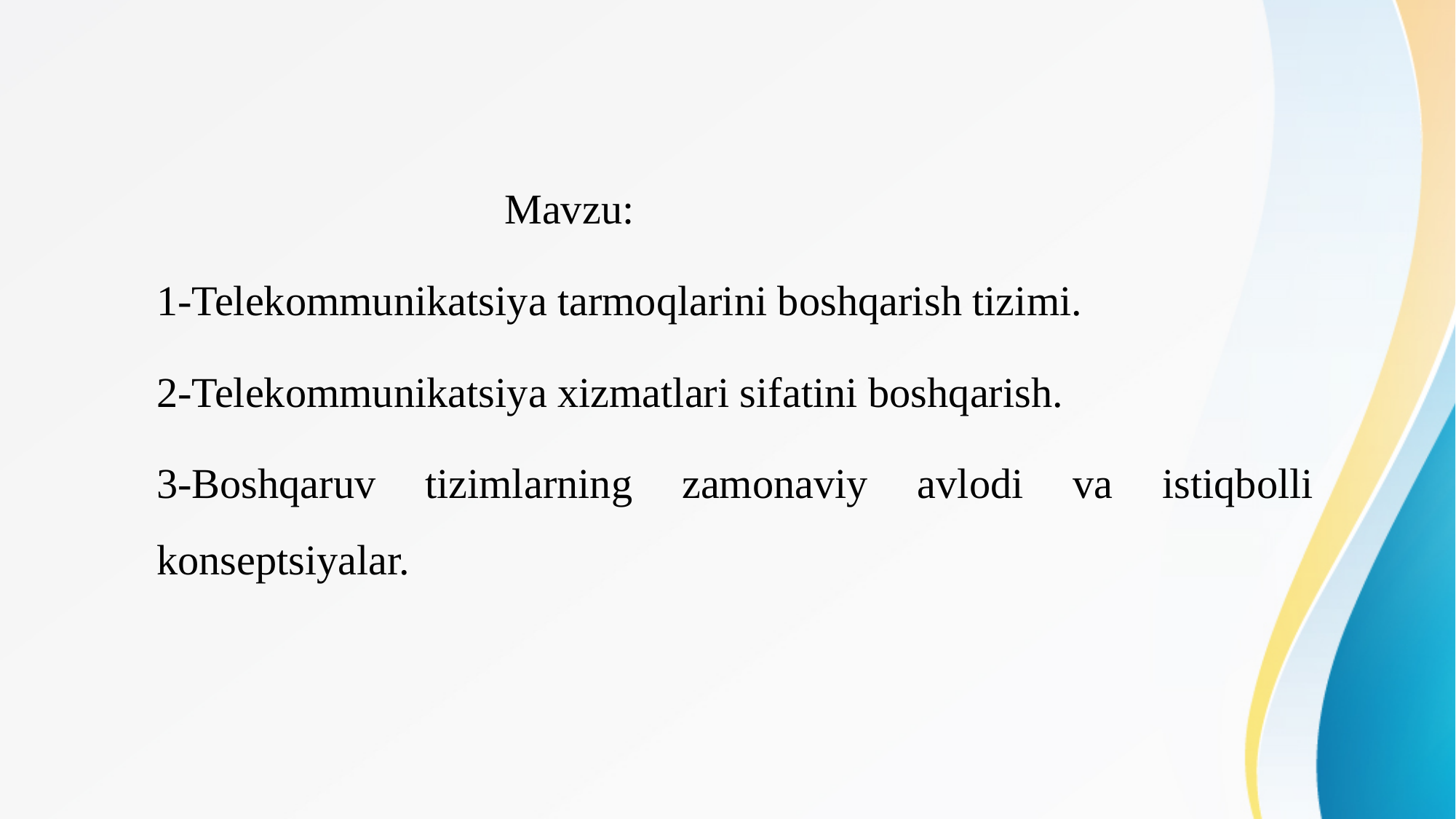

Mavzu:
1-Telekommunikatsiya tarmoqlarini boshqarish tizimi.
2-Telekommunikatsiya xizmatlari sifatini boshqarish.
3-Boshqaruv tizimlarning zamonaviy avlodi va istiqbolli konseptsiyalar.